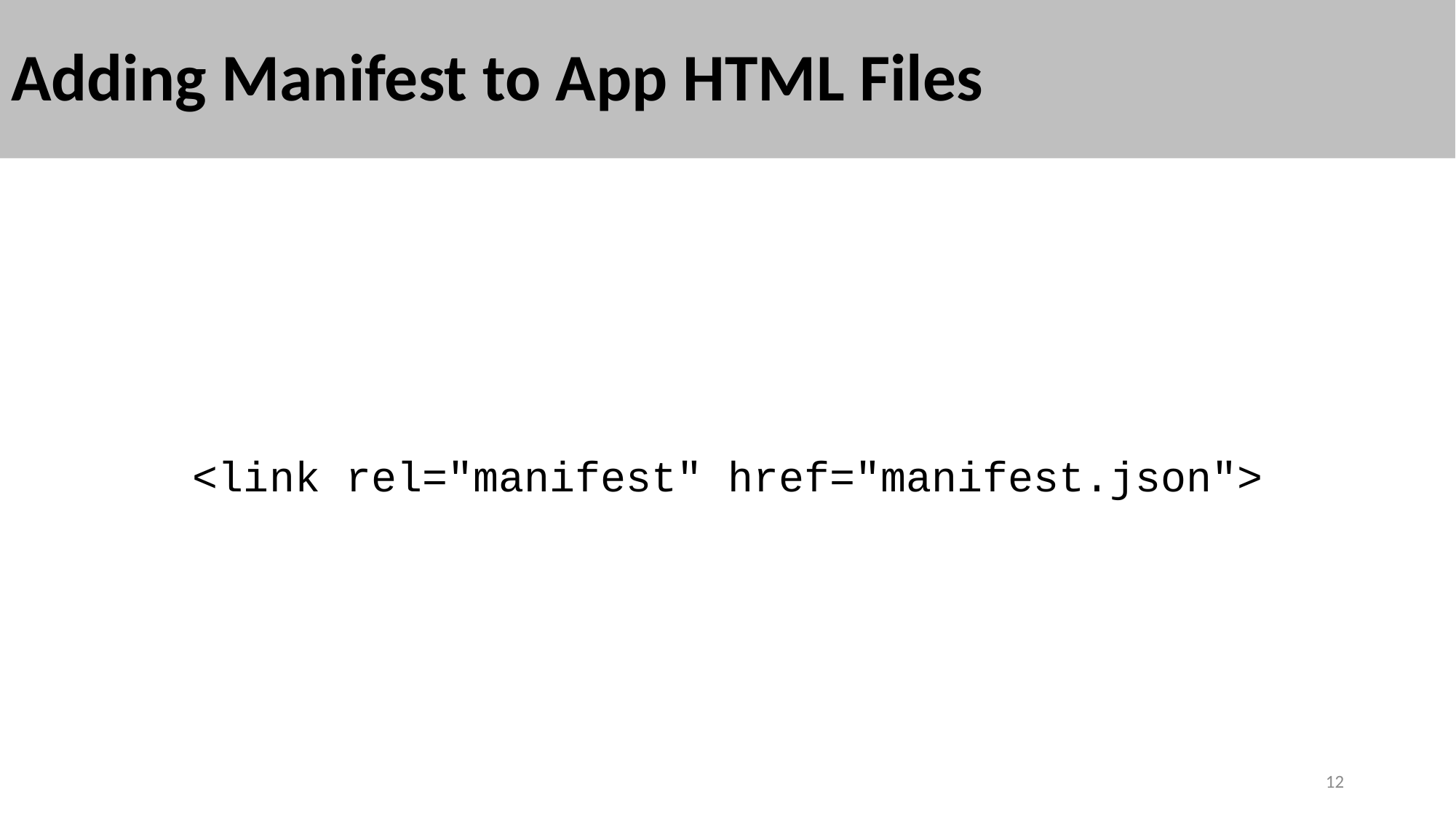

# Adding Manifest to App HTML Files
<link rel="manifest" href="manifest.json">
12